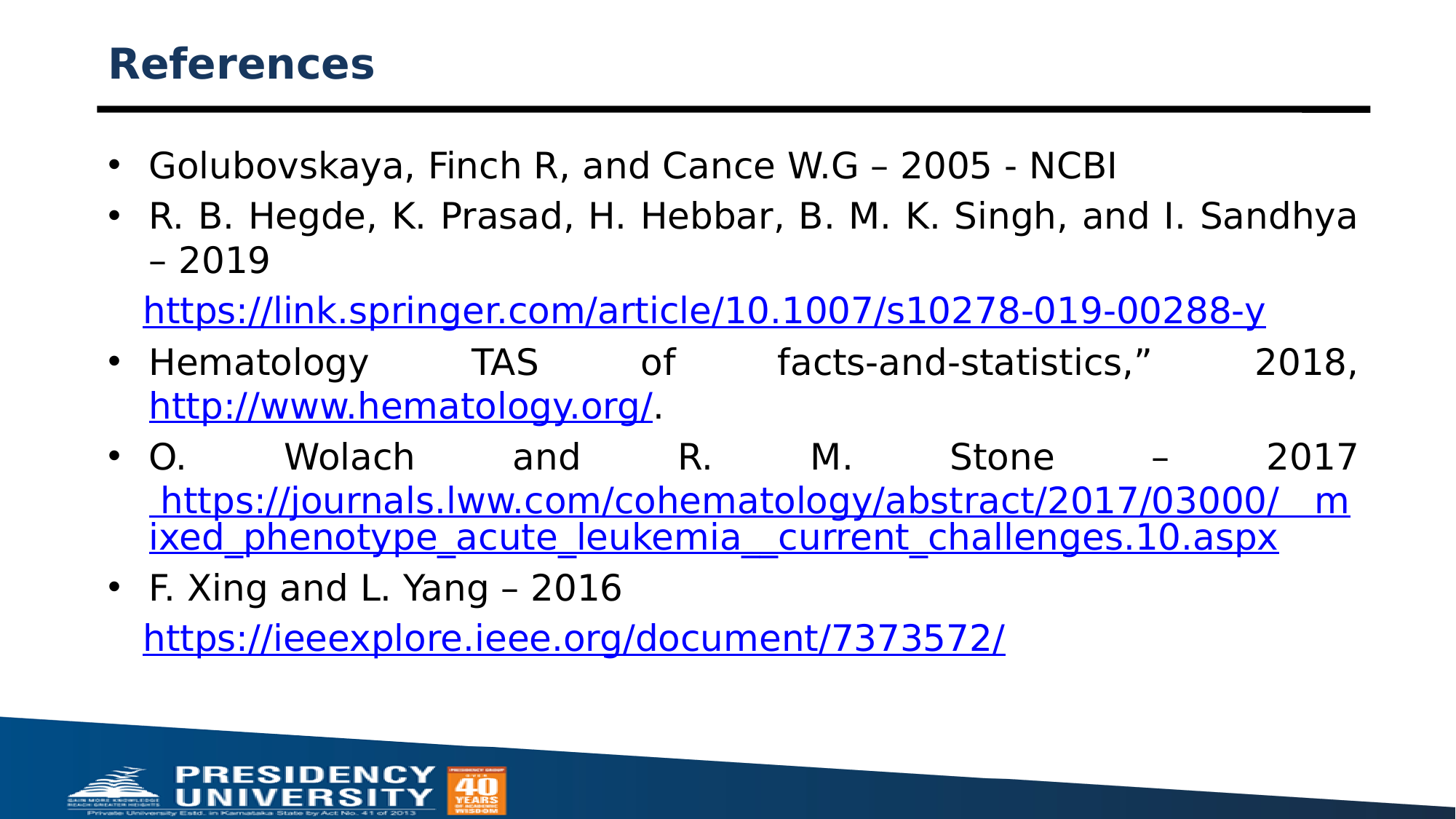

# References
Golubovskaya, Finch R, and Cance W.G – 2005 - NCBI
R. B. Hegde, K. Prasad, H. Hebbar, B. M. K. Singh, and I. Sandhya – 2019
   https://link.springer.com/article/10.1007/s10278-019-00288-y
Hematology TAS of facts-and-statistics,” 2018, http://www.hematology.org/.
O. Wolach and R. M. Stone – 2017 https://journals.lww.com/cohematology/abstract/2017/03000/   mixed_phenotype_acute_leukemia__current_challenges.10.aspx
F. Xing and L. Yang – 2016
   https://ieeexplore.ieee.org/document/7373572/